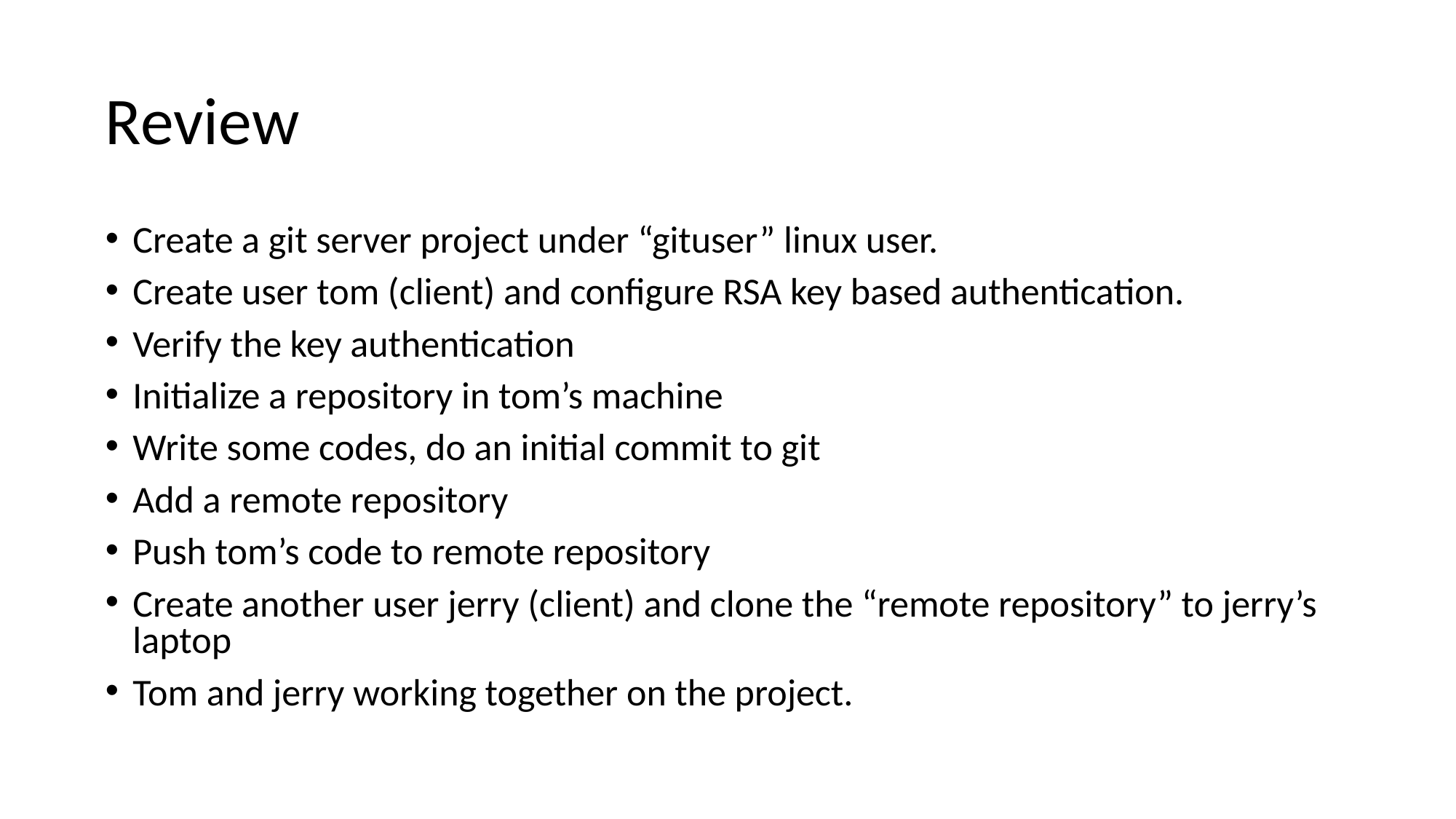

# Review
Create a git server project under “gituser” linux user.
Create user tom (client) and configure RSA key based authentication.
Verify the key authentication
Initialize a repository in tom’s machine
Write some codes, do an initial commit to git
Add a remote repository
Push tom’s code to remote repository
Create another user jerry (client) and clone the “remote repository” to jerry’s laptop
Tom and jerry working together on the project.